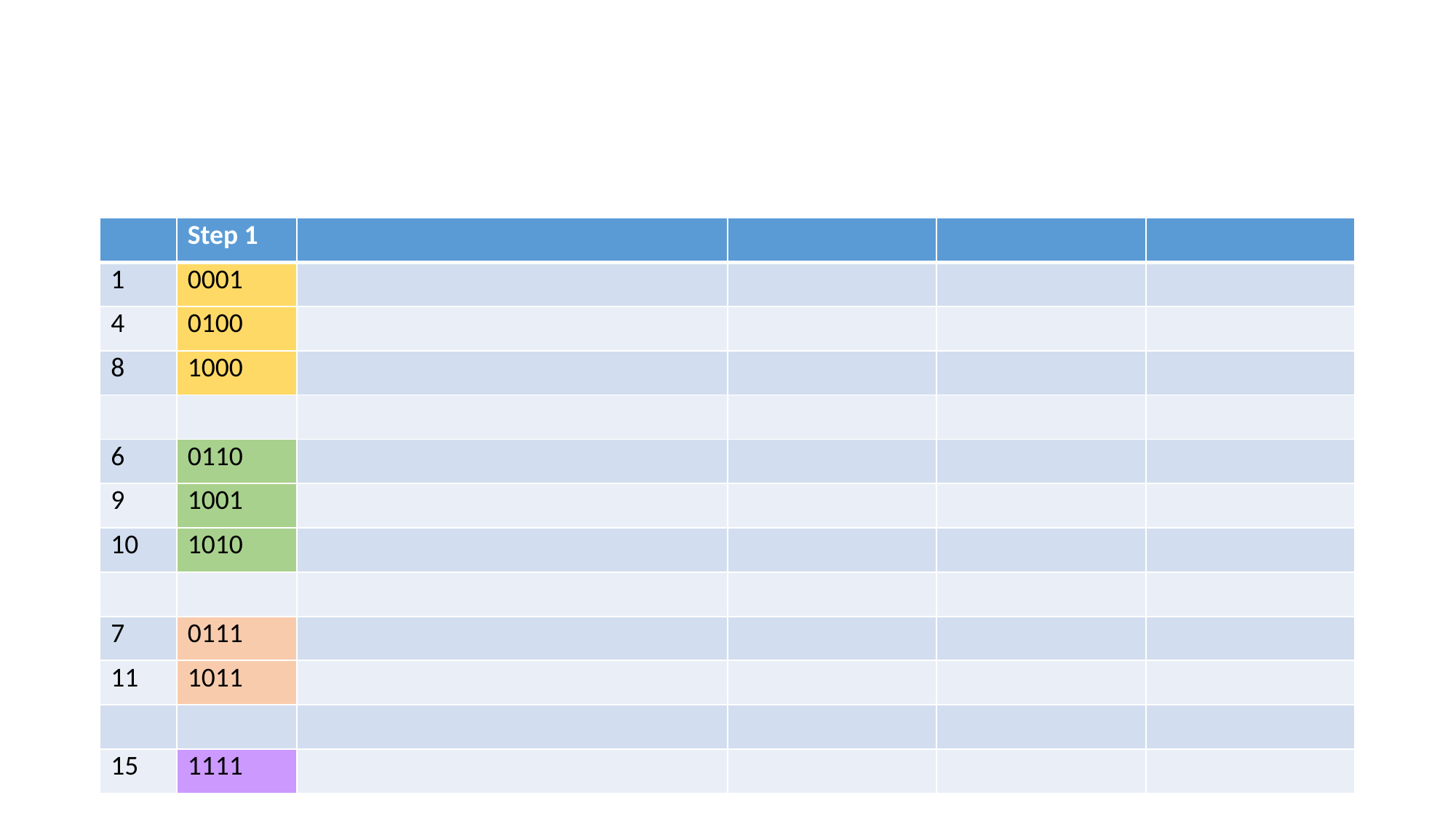

#
|  | Step 1 |  |  |  |  |
| --- | --- | --- | --- | --- | --- |
| 1 | 0001 |  |  |  |  |
| 4 | 0100 |  |  |  |  |
| 8 | 1000 |  |  |  |  |
|  |  |  |  |  |  |
| 6 | 0110 |  |  |  |  |
| 9 | 1001 |  |  |  |  |
| 10 | 1010 |  |  |  |  |
|  |  |  |  |  |  |
| 7 | 0111 |  |  |  |  |
| 11 | 1011 |  |  |  |  |
|  |  |  |  |  |  |
| 15 | 1111 |  |  |  |  |